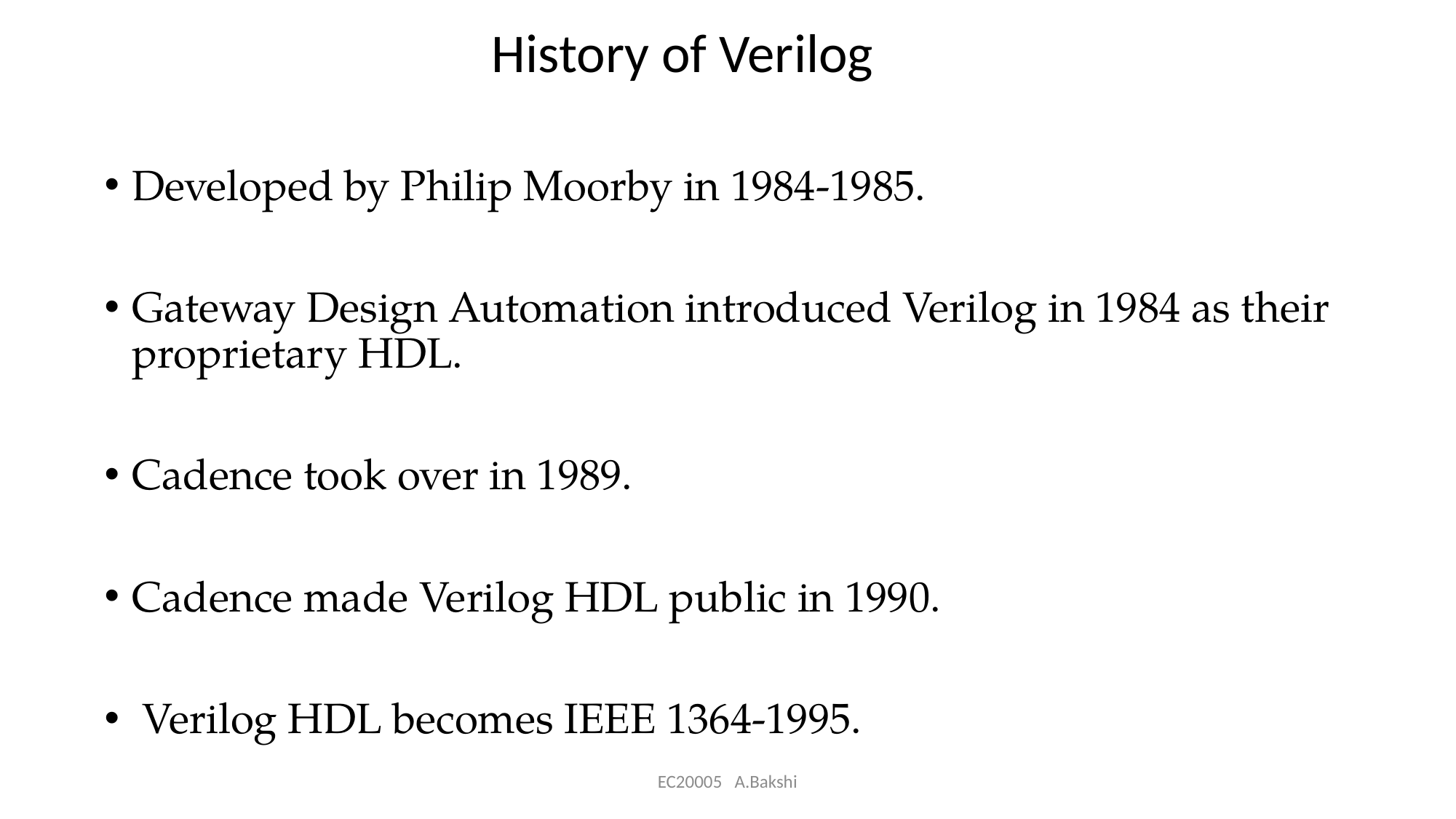

History of Verilog
Developed by Philip Moorby in 1984-1985.

Gateway Design Automation introduced Verilog in 1984 as their proprietary HDL.

Cadence took over in 1989.

Cadence made Verilog HDL public in 1990.

 Verilog HDL becomes IEEE 1364-1995.
EC20005   A.Bakshi